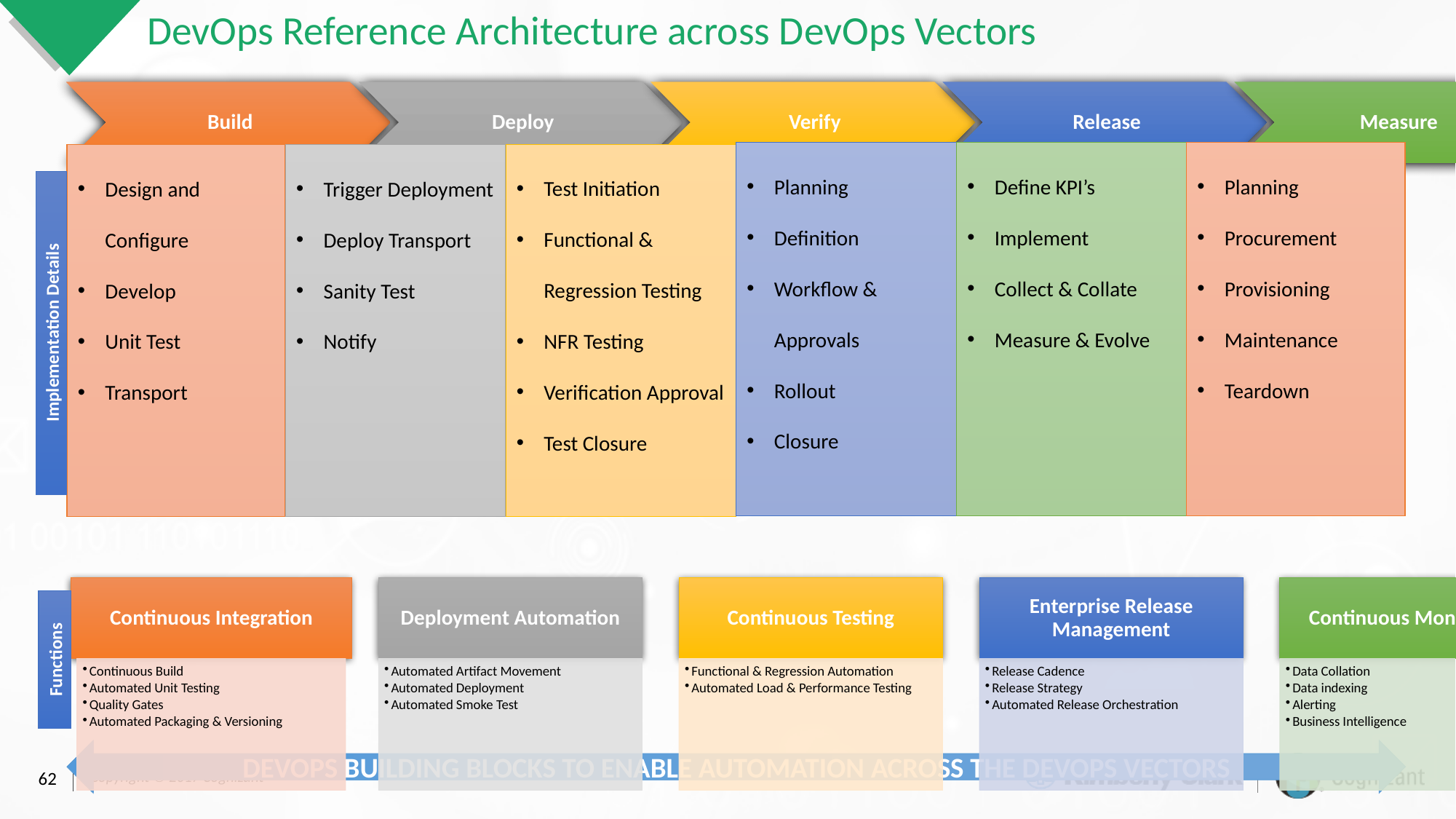

# DevOps Reference Architecture across DevOps Vectors
Build
Deploy
Verify
Release
Measure
Environment
Define KPI’s
Implement
Collect & Collate
Measure & Evolve
Planning
Procurement
Provisioning
Maintenance
Teardown
Planning
Definition
Workflow & Approvals
Rollout
Closure
Test Initiation
Functional & Regression Testing
NFR Testing
Verification Approval
Test Closure
Trigger Deployment
Deploy Transport
Sanity Test
Notify
Design and Configure
Develop
Unit Test
Transport
DEVOPS BUILDING BLOCKS TO ENABLE AUTOMATION ACROSS THE DEVOPS VECTORS
Implementation Details
Continuous Integration
Continuous Build
Automated Unit Testing
Quality Gates
Automated Packaging & Versioning
Deployment Automation
Automated Artifact Movement
Automated Deployment
Automated Smoke Test
Continuous Testing
Functional & Regression Automation
Automated Load & Performance Testing
Enterprise Release Management
Release Cadence
Release Strategy
Automated Release Orchestration
Continuous Monitoring
Data Collation
Data indexing
Alerting
Business Intelligence
Smart Environment
Automated Provisioning
Infra as code
Cookie cut environments
Easy Maintenance
Functions